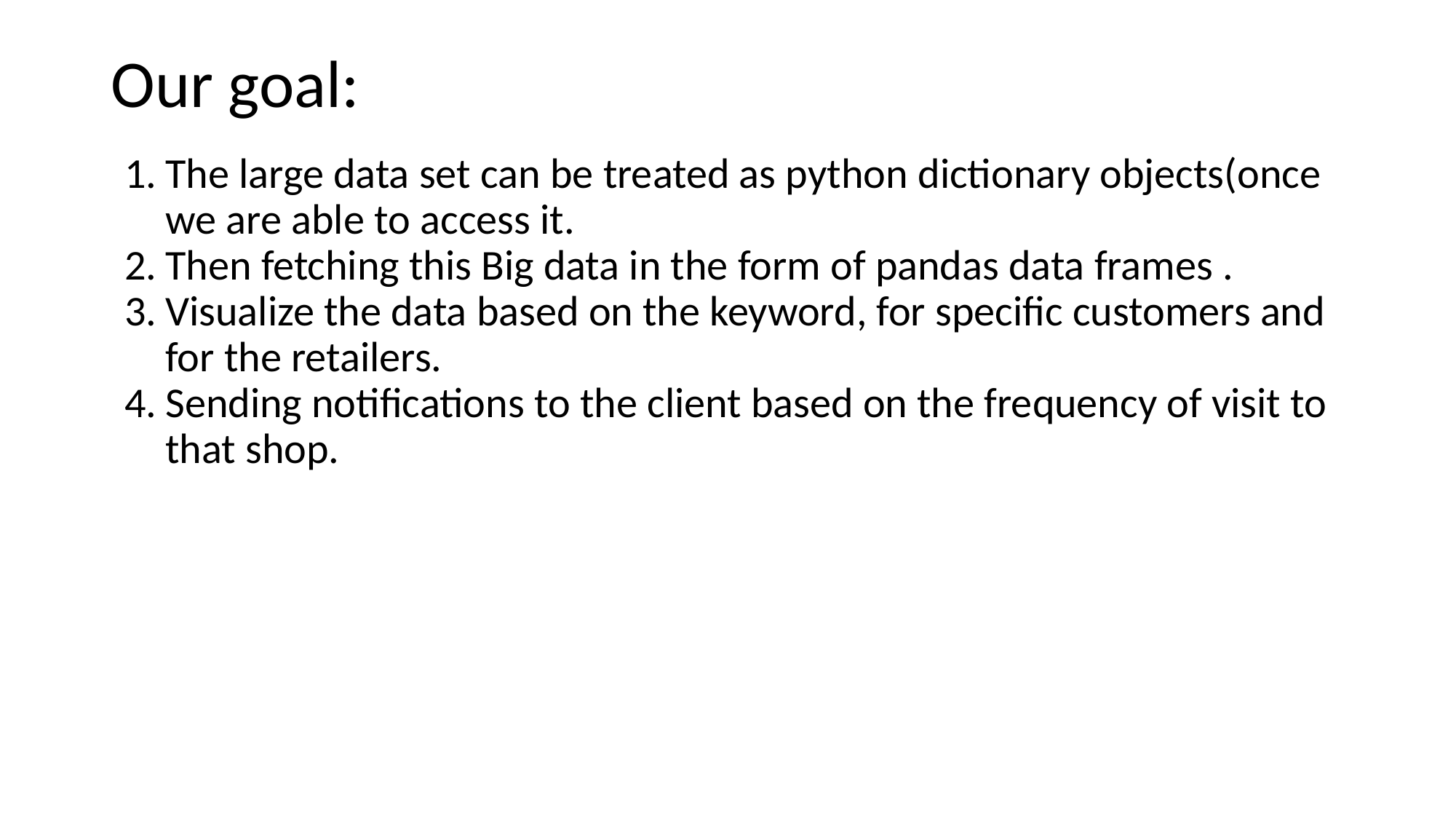

# Our goal:
The large data set can be treated as python dictionary objects(once we are able to access it.
Then fetching this Big data in the form of pandas data frames .
Visualize the data based on the keyword, for specific customers and for the retailers.
Sending notifications to the client based on the frequency of visit to that shop.